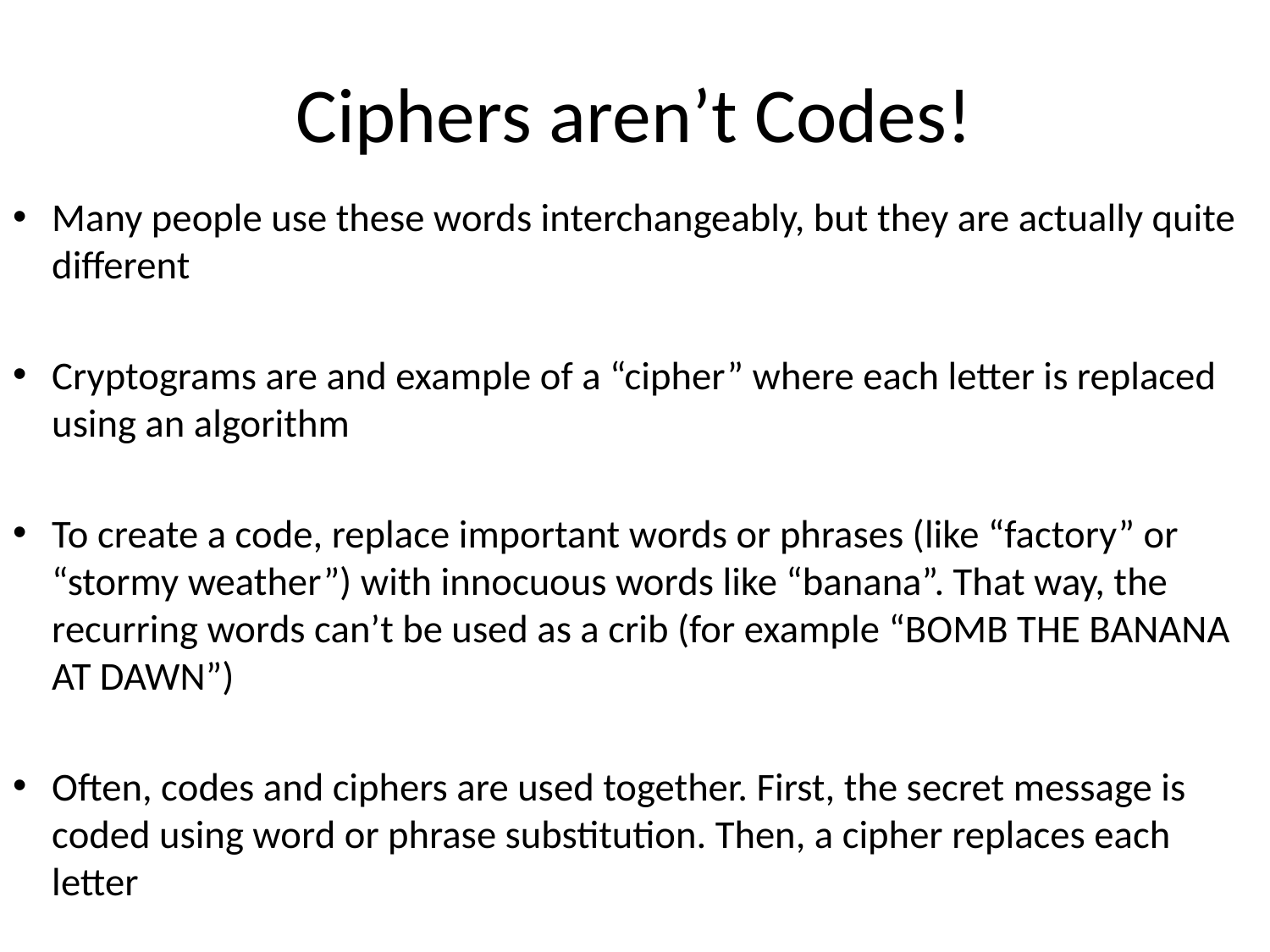

# Ciphers aren’t Codes!
Many people use these words interchangeably, but they are actually quite different

Cryptograms are and example of a “cipher” where each letter is replaced using an algorithm

To create a code, replace important words or phrases (like “factory” or “stormy weather”) with innocuous words like “banana”. That way, the recurring words can’t be used as a crib (for example “BOMB THE BANANA AT DAWN”)

Often, codes and ciphers are used together. First, the secret message is coded using word or phrase substitution. Then, a cipher replaces each letter